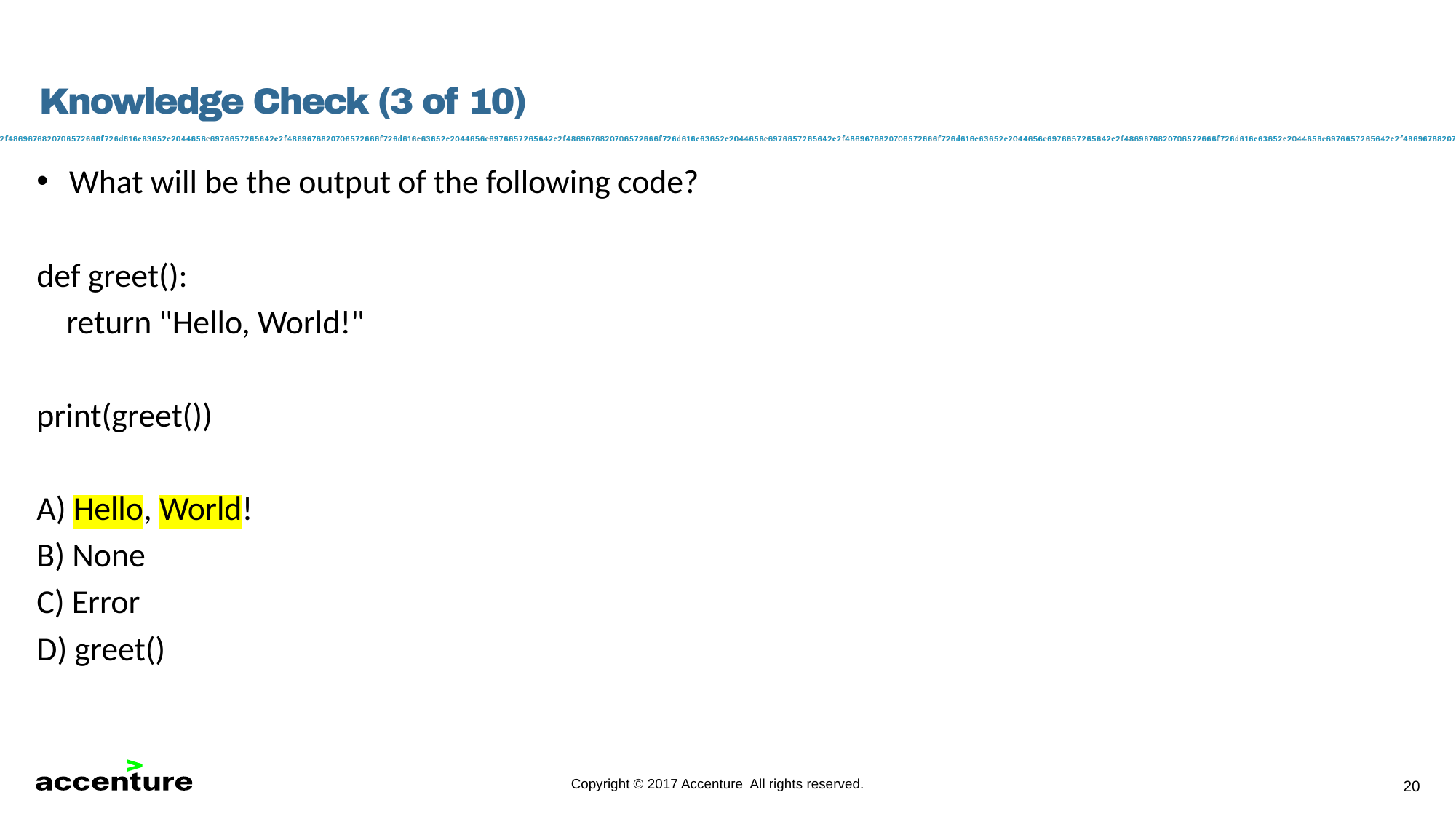

Knowledge Check (3 of 10)
What will be the output of the following code?

def greet():
    return "Hello, World!"

print(greet())

A) Hello, World!
B) None
C) Error
D) greet()

20